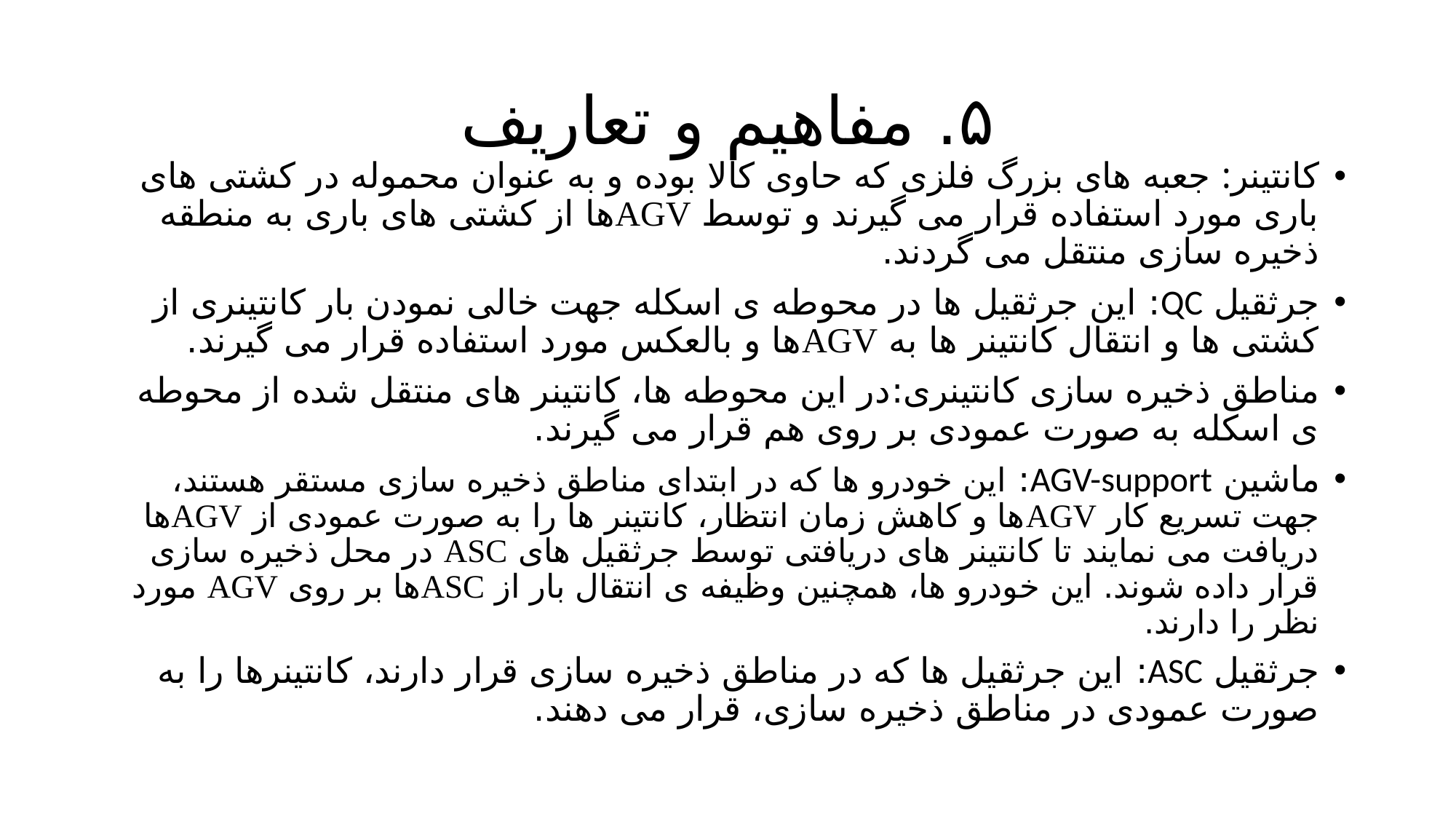

# ۵. مفاهیم و تعاریف
کانتینر: جعبه های بزرگ فلزی که حاوی کالا بوده و به عنوان محموله در کشتی های باری مورد استفاده قرار می گیرند و توسط AGVها از کشتی های باری به منطقه ذخیره سازی منتقل می گردند.
جرثقیل QC: این جرثقیل ها در محوطه ی اسکله جهت خالی نمودن بار کانتینری از کشتی ها و انتقال کانتینر ها به AGVها و بالعکس مورد استفاده قرار می گیرند.
مناطق ذخیره سازی کانتینری:در این محوطه ها، کانتینر های منتقل شده از محوطه ی اسکله به صورت عمودی بر روی هم قرار می گیرند.
ماشین AGV-support: این خودرو ها که در ابتدای مناطق ذخیره سازی مستقر هستند، جهت تسریع کار AGVها و کاهش زمان انتظار، کانتینر ها را به صورت عمودی از AGVها دریافت می نمایند تا کانتینر های دریافتی توسط جرثقیل های ASC در محل ذخیره سازی قرار داده شوند. این خودرو ها، همچنین وظیفه ی انتقال بار از ASCها بر روی AGV مورد نظر را دارند.
جرثقیل ASC: این جرثقیل ها که در مناطق ذخیره سازی قرار دارند، کانتینرها را به صورت عمودی در مناطق ذخیره سازی، قرار می دهند.